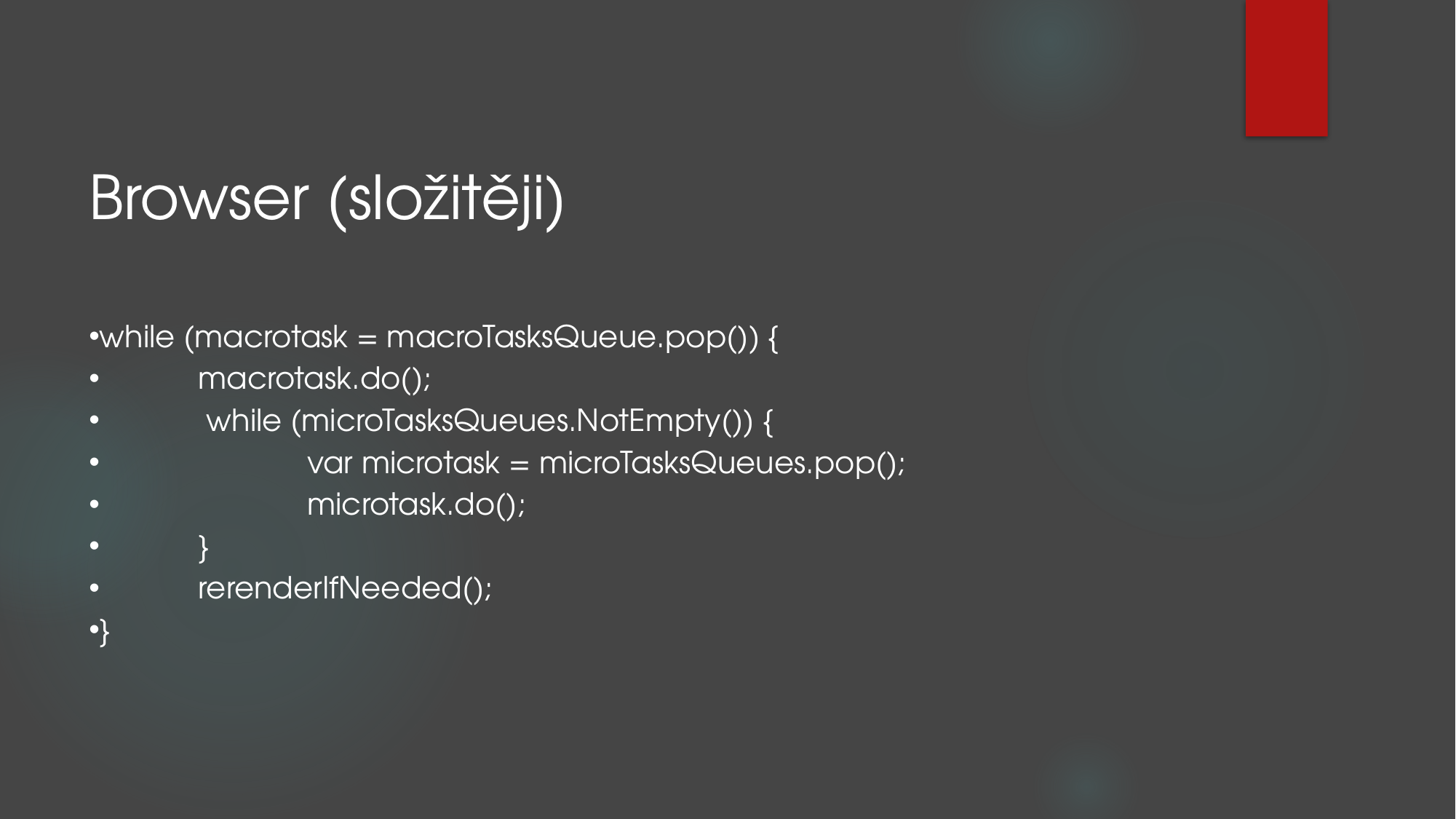

# Browser (složitěji)
while (macrotask = macroTasksQueue.pop()) {
	macrotask.do();
	 while (microTasksQueues.NotEmpty()) {
 		var microtask = microTasksQueues.pop();
	 	microtask.do();
	}
	rerenderIfNeeded();
}